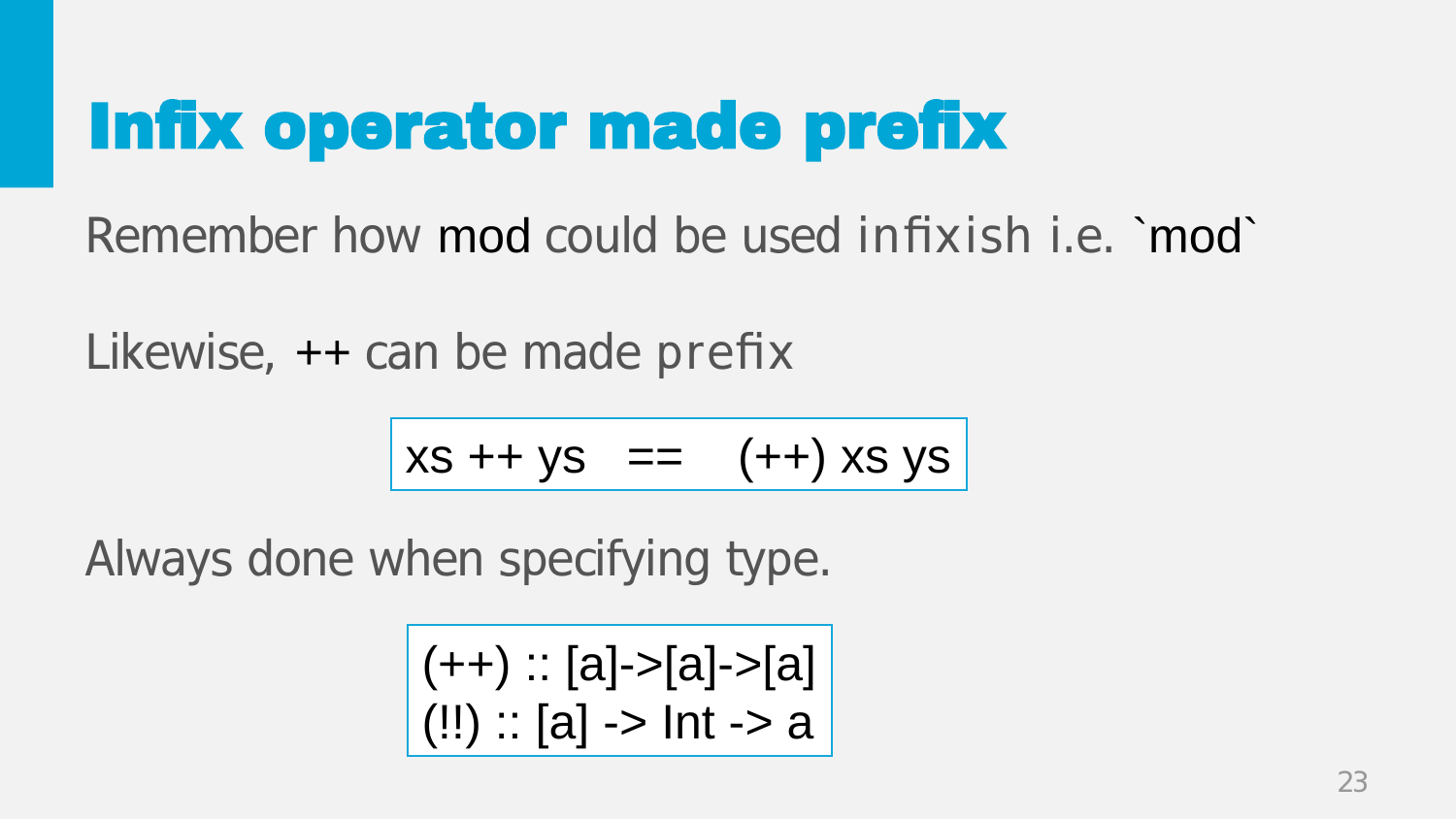

# Infix operator made prefix
Remember how mod could be used infixish i.e. `mod`

Likewise, ++ can be made prefix
xs ++ ys   ==    (++) xs ys
Always done when specifying type.
(++) :: [a]->[a]->[a]
(!!) :: [a] -> Int -> a
23